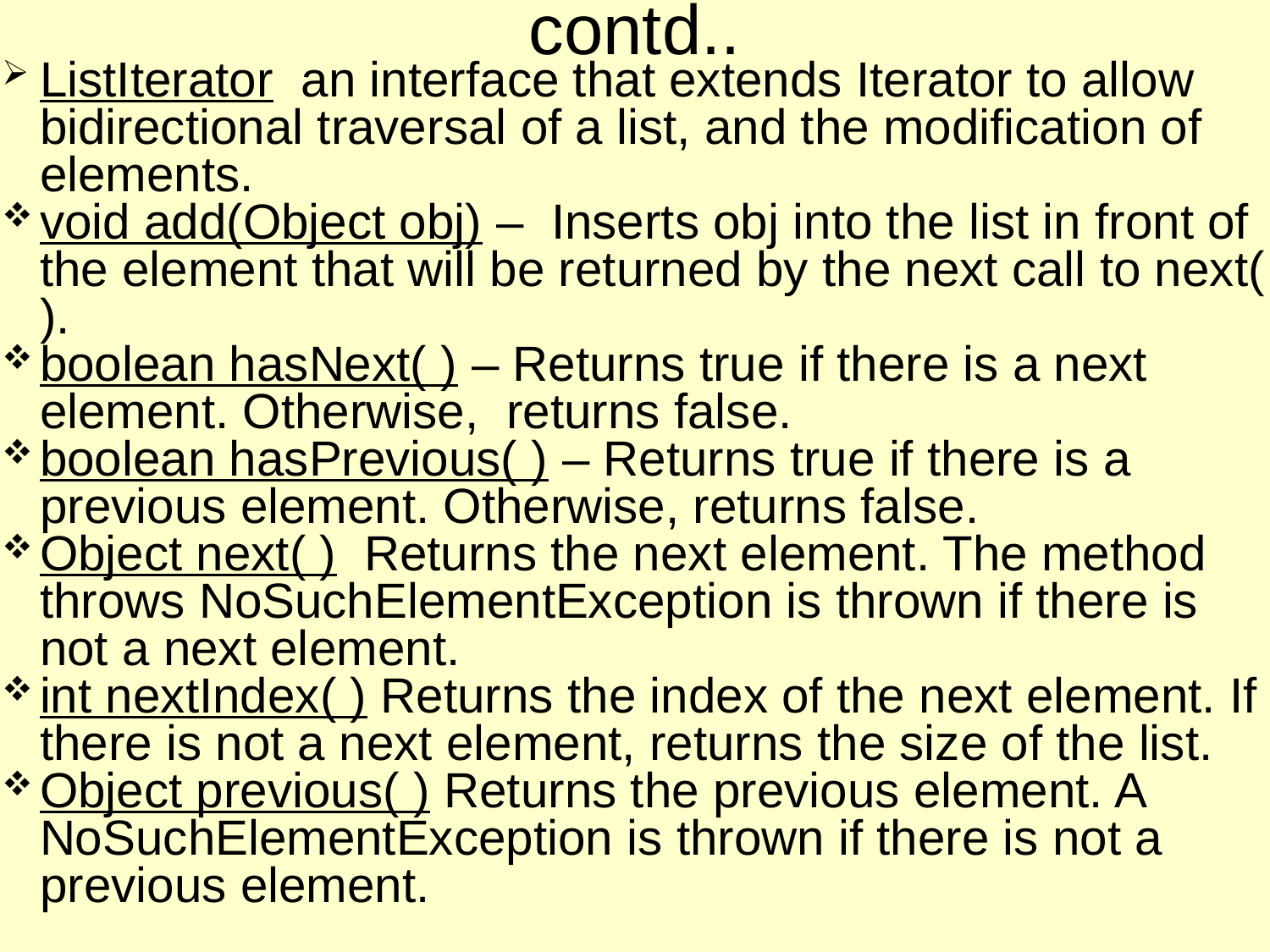

contd..
ListIterator  an interface that extends Iterator to allow bidirectional traversal of a list, and the modification of elements.
void add(Object obj) –  Inserts obj into the list in front of the element that will be returned by the next call to next( ).
boolean hasNext( ) – Returns true if there is a next element. Otherwise,  returns false.
boolean hasPrevious( ) – Returns true if there is a previous element. Otherwise, returns false.
Object next( )  Returns the next element. The method throws NoSuchElementException is thrown if there is not a next element.
int nextIndex( ) Returns the index of the next element. If there is not a next element, returns the size of the list.
Object previous( ) Returns the previous element. A NoSuchElementException is thrown if there is not a previous element.